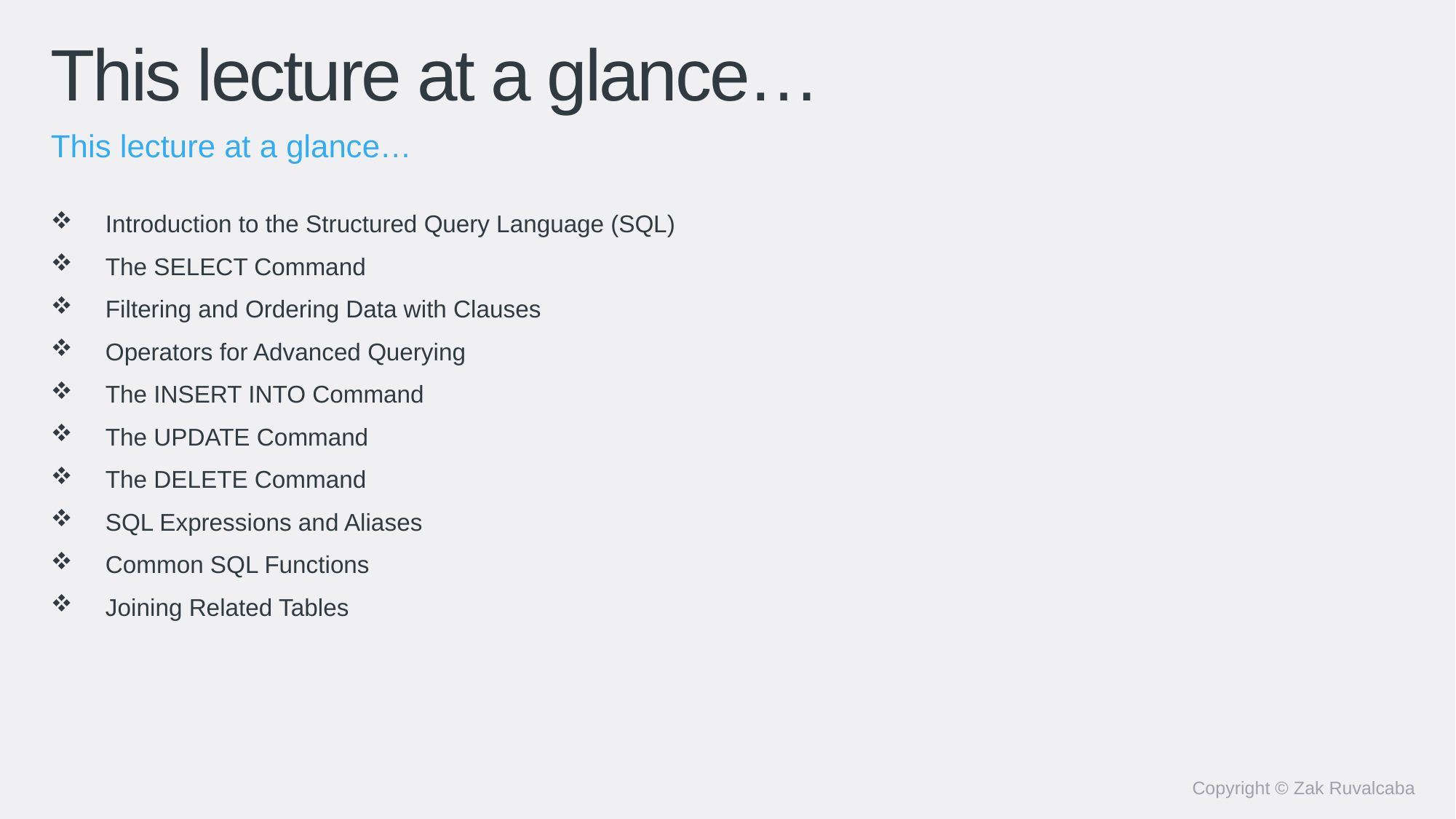

# This lecture at a glance…
This lecture at a glance…
Introduction to the Structured Query Language (SQL)
The SELECT Command
Filtering and Ordering Data with Clauses
Operators for Advanced Querying
The INSERT INTO Command
The UPDATE Command
The DELETE Command
SQL Expressions and Aliases
Common SQL Functions
Joining Related Tables